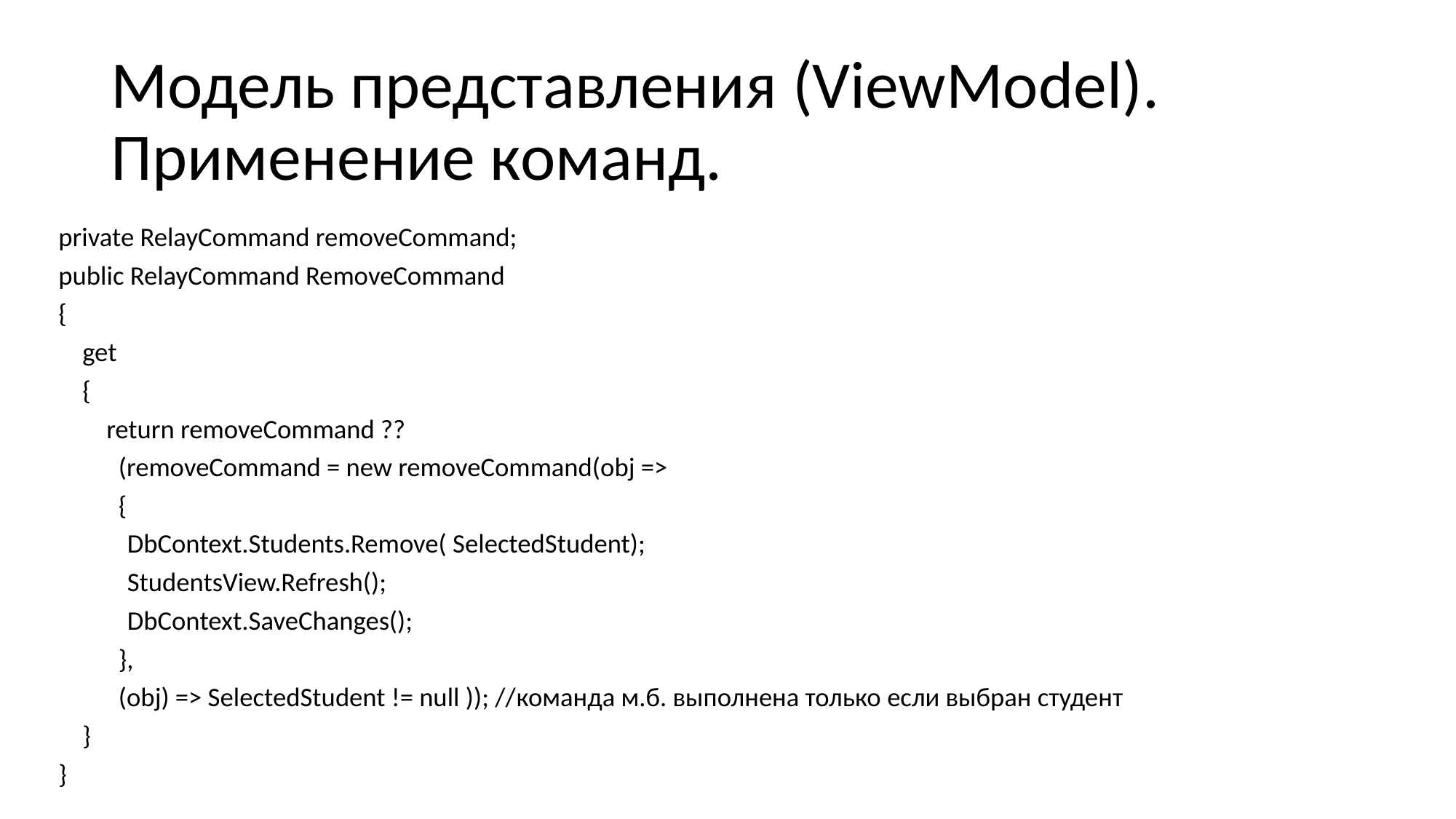

# Модель представления (ViewModel). Применение команд.
private RelayCommand removeCommand;
public RelayCommand RemoveCommand
{
    get
    {
        return removeCommand ??
          (removeCommand = new removeCommand(obj =>
          {
	DbContext.Students.Remove( SelectedStudent);
	StudentsView.Refresh();
	DbContext.SaveChanges();
          },
          (obj) => SelectedStudent != null )); //команда м.б. выполнена только если выбран студент
    }
}